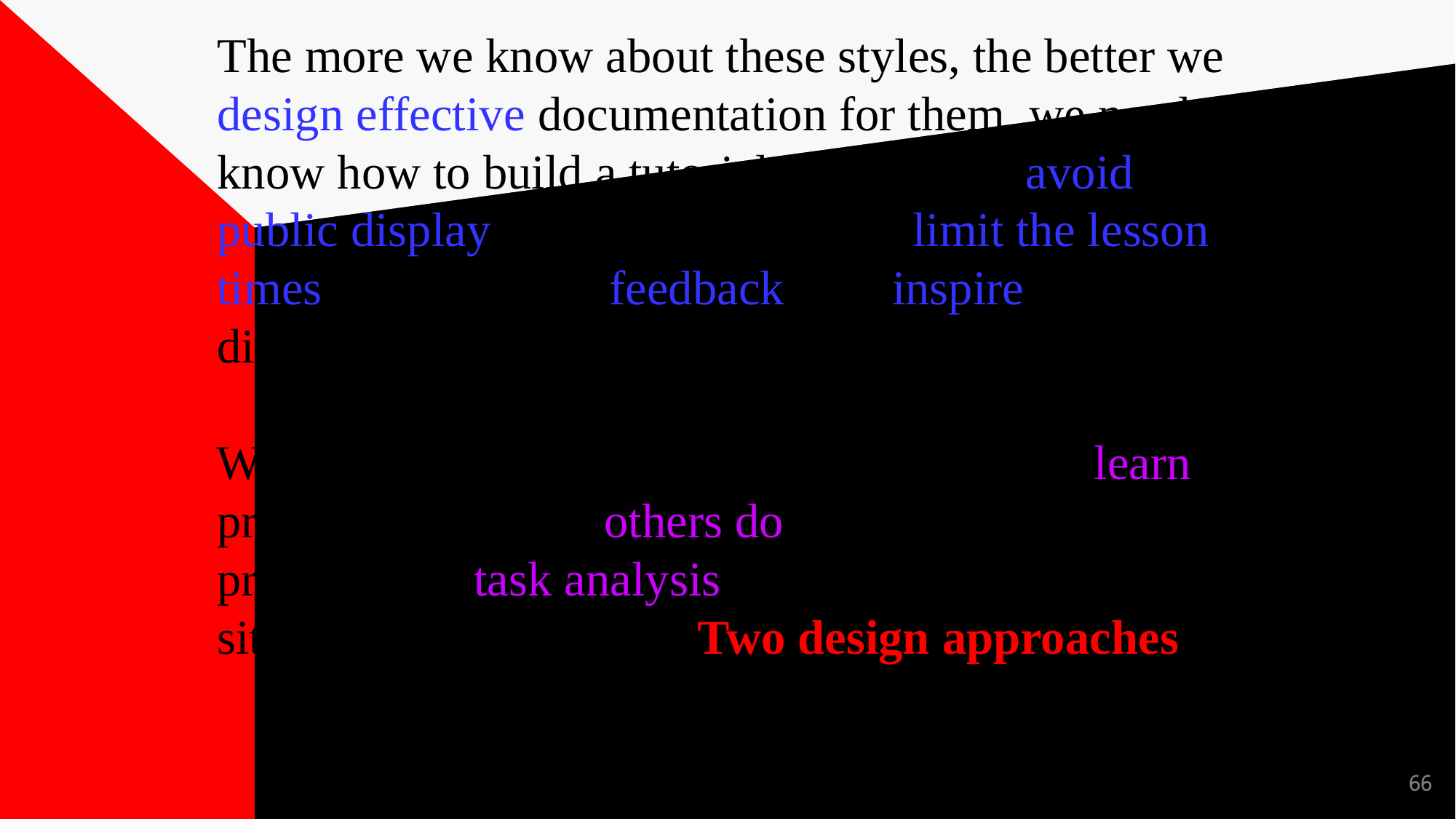

# The more we know about these styles, the better we design effective documentation for them, we need to know how to build a tutorial module that avoid public display of a user’s mistakes, limit the lesson times, give positive feedback, and inspire a self direction in the steps. We can accomplish this by studying how we learn programs, and how others do, and by applying the principles of task analysis to the documentation situation. The following Two design approaches        	need to be examined:
66